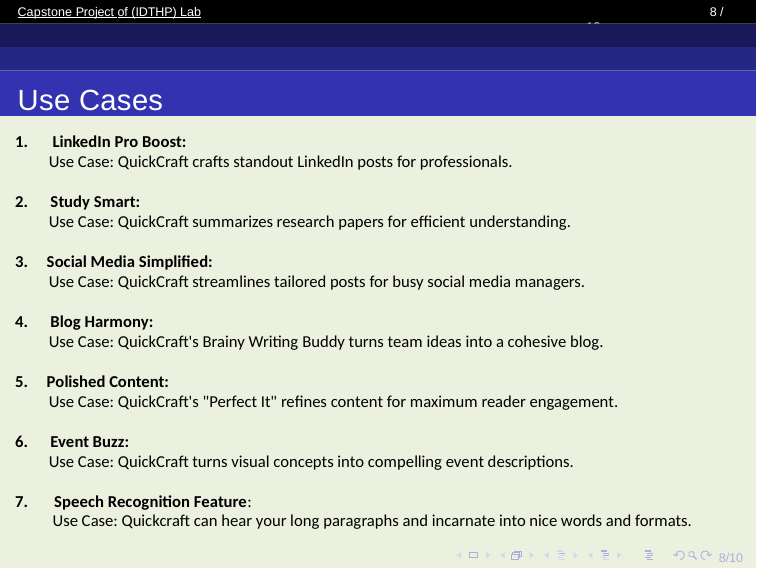

Capstone Project of (IDTHP) Lab
	8 / 10

Use Cases
LinkedIn Pro Boost:
         Use Case: QuickCraft crafts standout LinkedIn posts for professionals.

2.      Study Smart:
         Use Case: QuickCraft summarizes research papers for efficient understanding.

3.     Social Media Simplified:
         Use Case: QuickCraft streamlines tailored posts for busy social media managers.

4.      Blog Harmony:
         Use Case: QuickCraft's Brainy Writing Buddy turns team ideas into a cohesive blog.

5.     Polished Content:
         Use Case: QuickCraft's "Perfect It" refines content for maximum reader engagement.

6.      Event Buzz:
         Use Case: QuickCraft turns visual concepts into compelling event descriptions.

7.       Speech Recognition Feature:
          Use Case: Quickcraft can hear your long paragraphs and incarnate into nice words and formats.
8/10